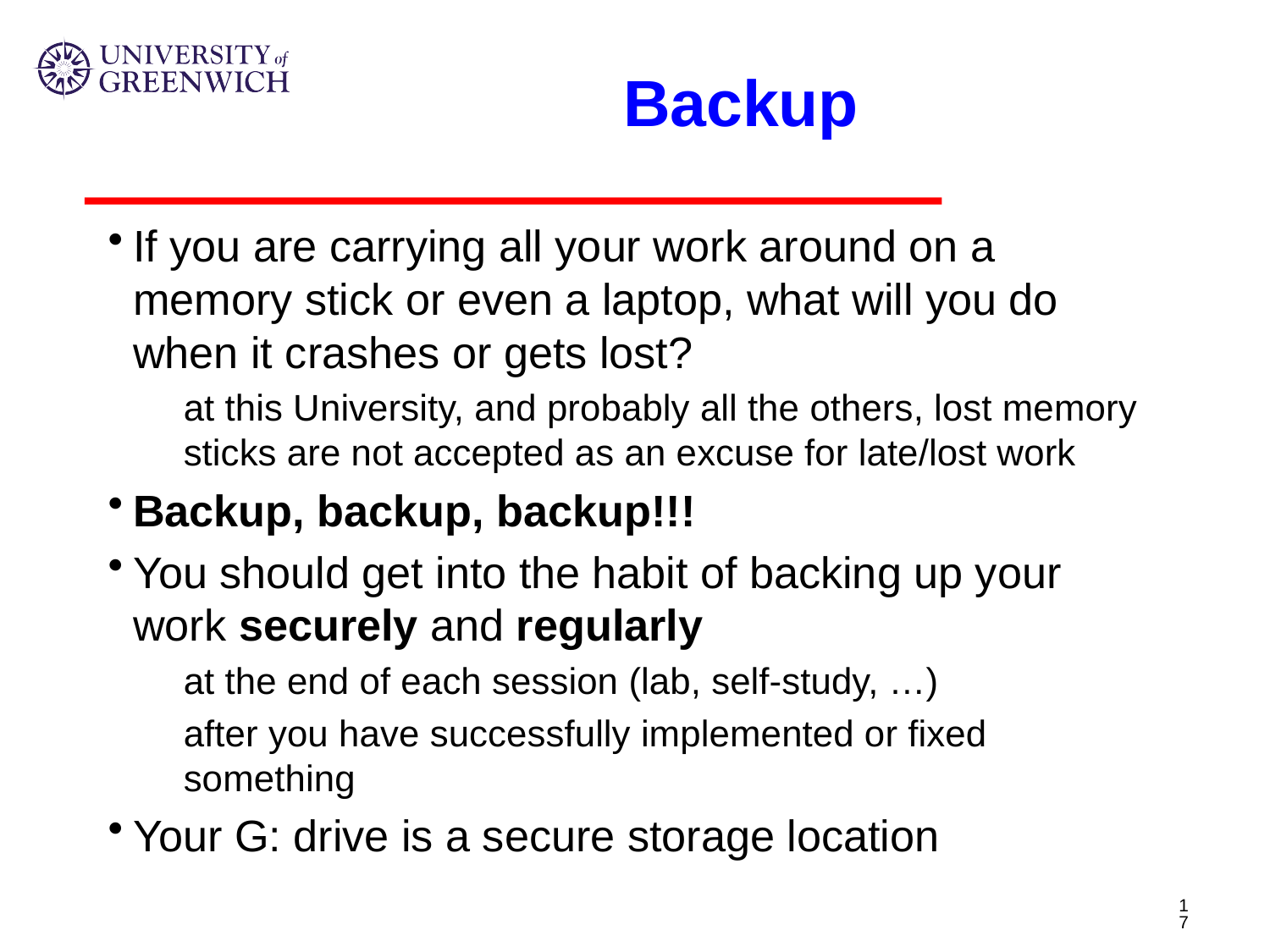

# Backup
If you are carrying all your work around on a memory stick or even a laptop, what will you do when it crashes or gets lost?
at this University, and probably all the others, lost memory sticks are not accepted as an excuse for late/lost work
Backup, backup, backup!!!
You should get into the habit of backing up your work securely and regularly
at the end of each session (lab, self-study, …)
after you have successfully implemented or fixed something
Your G: drive is a secure storage location

17